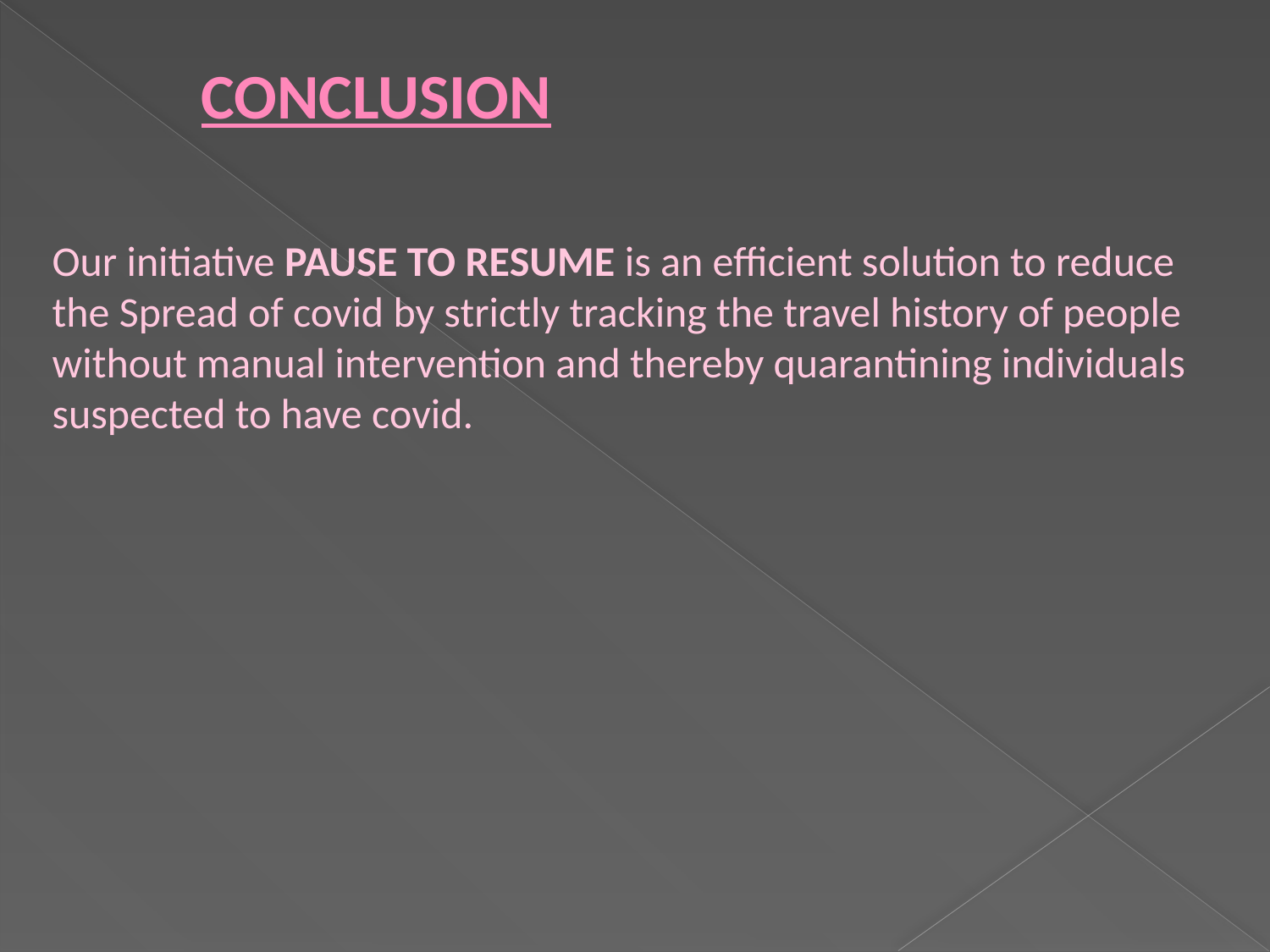

CONCLUSION
Our initiative PAUSE TO RESUME is an efficient solution to reduce
the Spread of covid by strictly tracking the travel history of people without manual intervention and thereby quarantining individuals suspected to have covid.